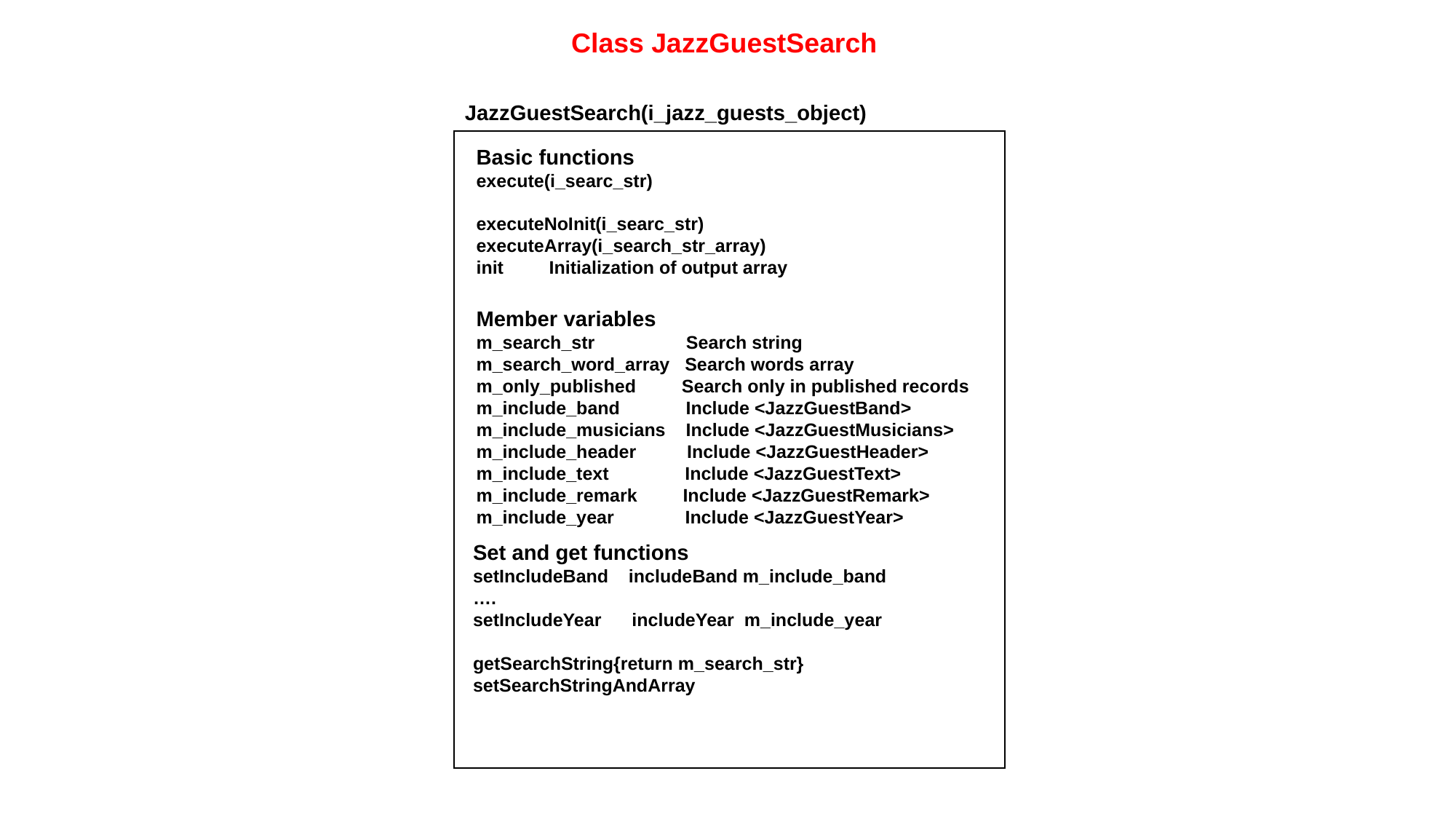

Class JazzGuestSearch
JazzGuestSearch(i_jazz_guests_object)

Basic functions
execute(i_searc_str)

executeNoInit(i_searc_str)
executeArray(i_search_str_array)
init         Initialization of output array
Member variables
m_search_str                  Search string
m_search_word_array   Search words array
m_only_published         Search only in published records
m_include_band             Include <JazzGuestBand>
m_include_musicians    Include <JazzGuestMusicians>
m_include_header          Include <JazzGuestHeader>
m_include_text               Include <JazzGuestText>
m_include_remark         Include <JazzGuestRemark>
m_include_year              Include <JazzGuestYear>
Set and get functions
setIncludeBand    includeBand m_include_band
….
setIncludeYear      includeYear  m_include_year

getSearchString{return m_search_str}
setSearchStringAndArray